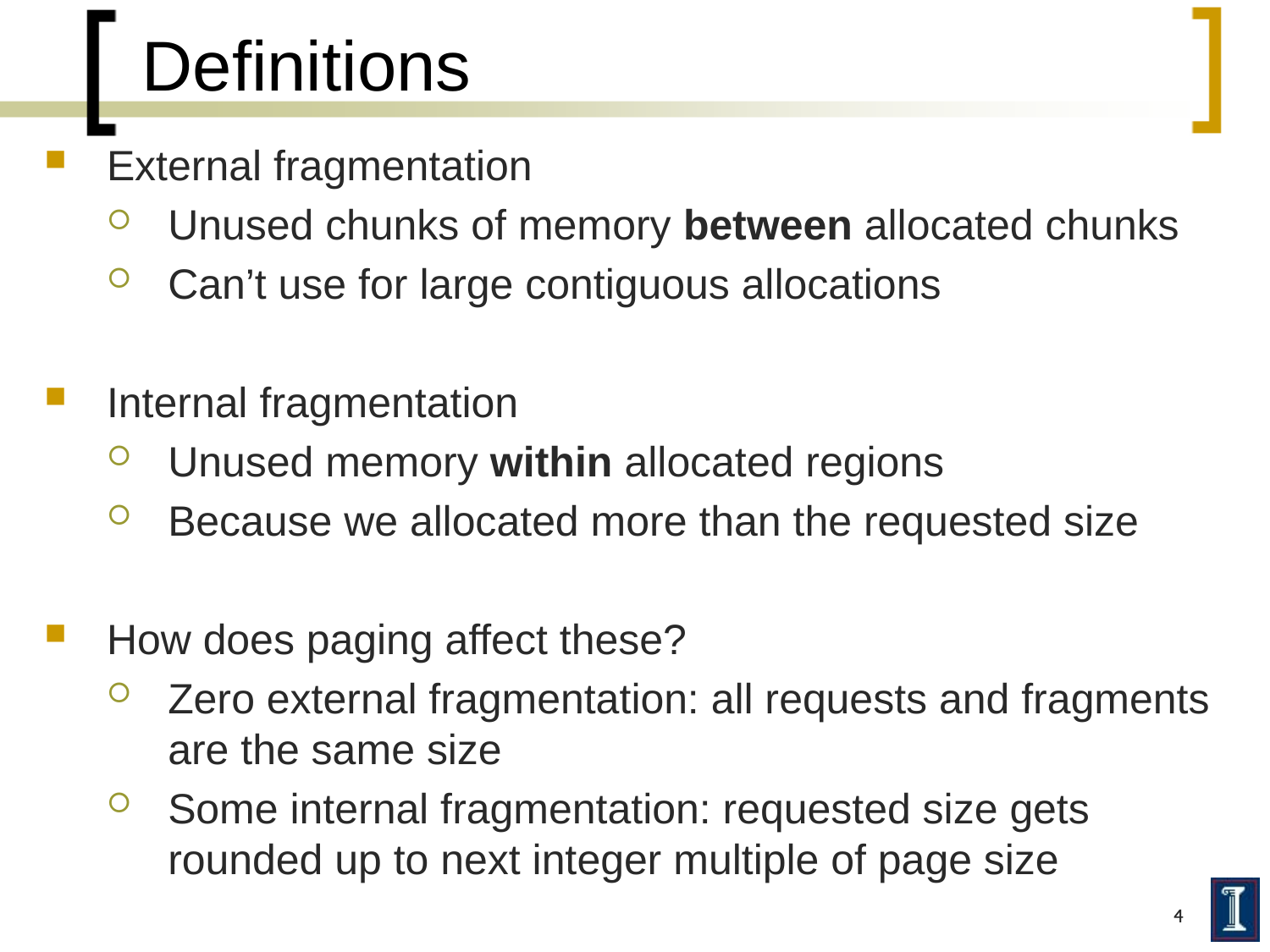

# Definitions
External fragmentation
Unused chunks of memory between allocated chunks
Can’t use for large contiguous allocations

Internal fragmentation
Unused memory within allocated regions
Because we allocated more than the requested size

How does paging affect these?
Zero external fragmentation: all requests and fragments are the same size
Some internal fragmentation: requested size gets rounded up to next integer multiple of page size
4